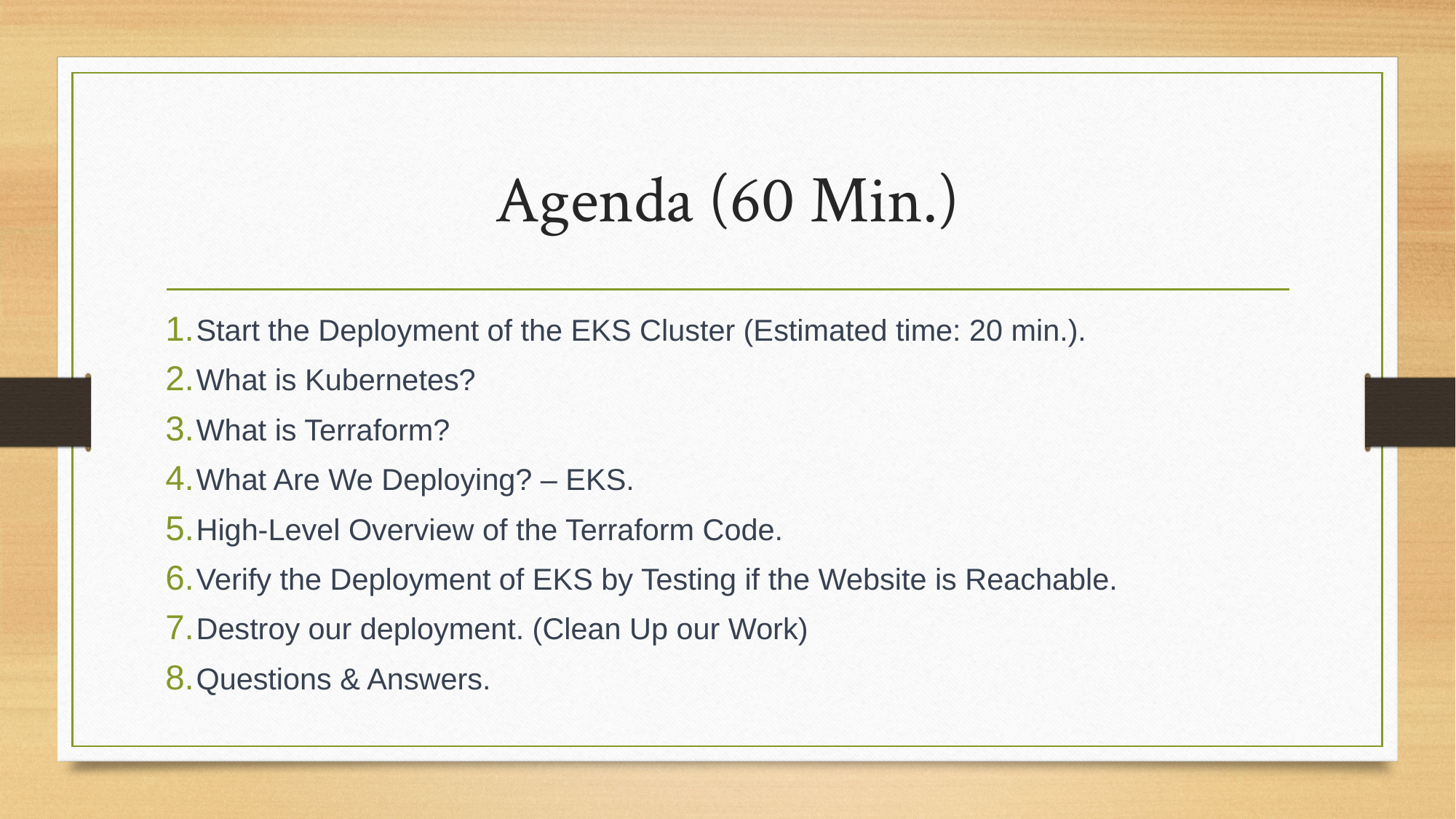

# Agenda (60 Min.)
Start the Deployment of the EKS Cluster (Estimated time: 20 min.).
What is Kubernetes?
What is Terraform?
What Are We Deploying? – EKS.
High-Level Overview of the Terraform Code.
Verify the Deployment of EKS by Testing if the Website is Reachable.
Destroy our deployment. (Clean Up our Work)
Questions & Answers.